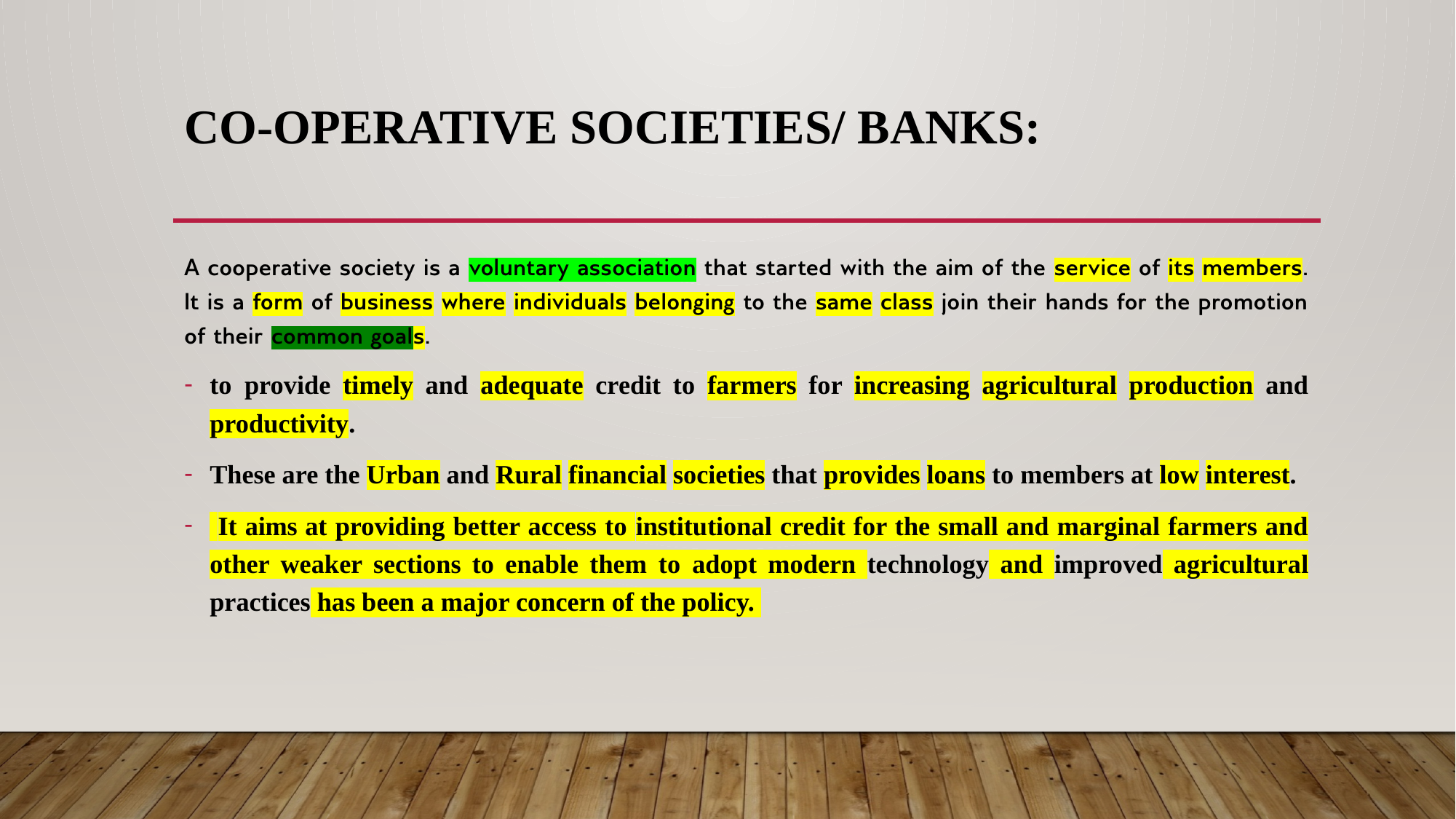

# Co-operative Societies/ banks:
A cooperative society is a voluntary association that started with the aim of the service of its members. It is a form of business where individuals belonging to the same class join their hands for the promotion of their common goals.
to provide timely and adequate credit to farmers for increasing agricultural production and productivity.
These are the Urban and Rural financial societies that provides loans to members at low interest.
 It aims at providing better access to institutional credit for the small and marginal farmers and other weaker sections to enable them to adopt modern technology and improved agricultural practices has been a major concern of the policy.